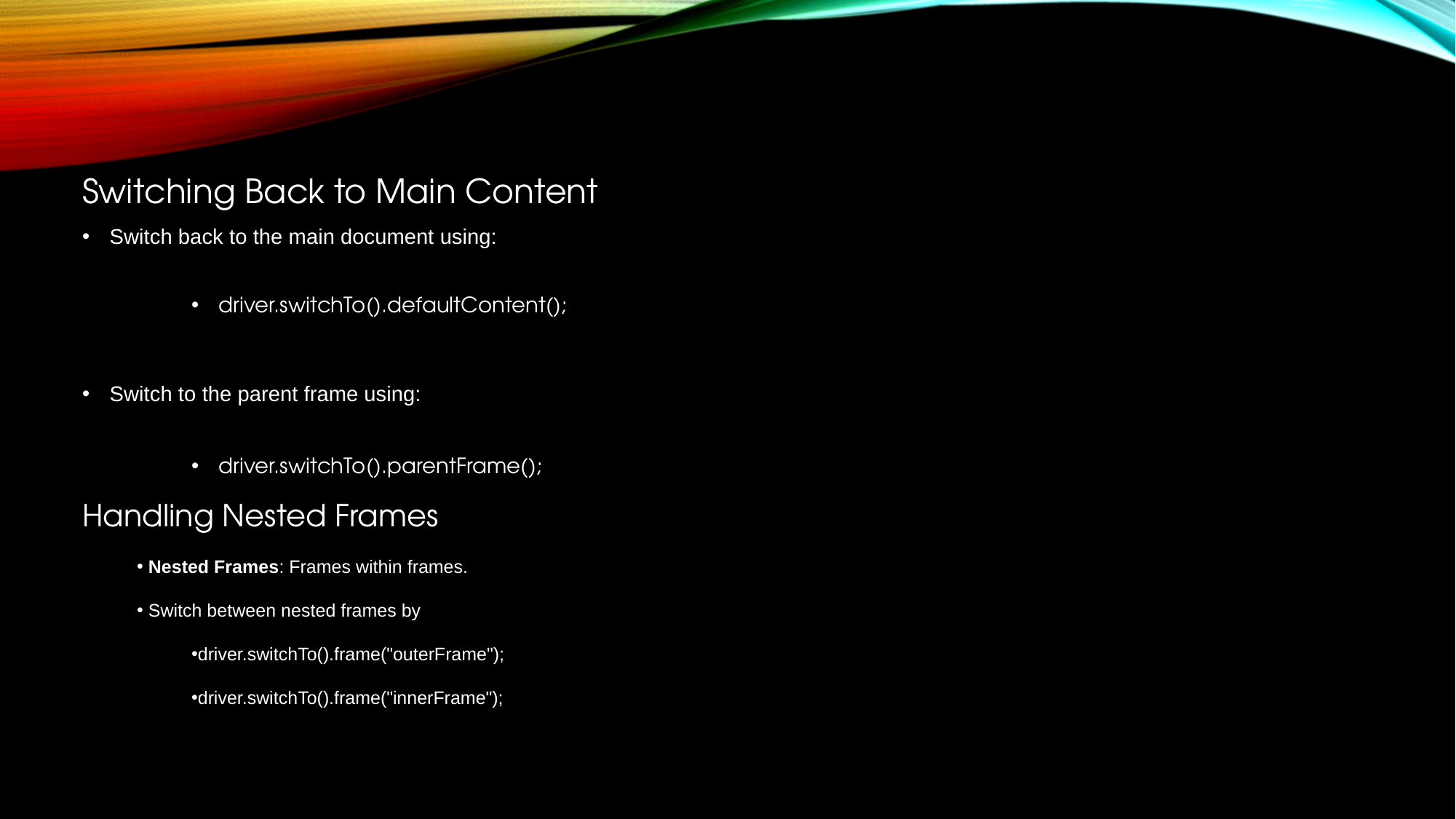

Switching Back to Main Content
Switch back to the main document using:

driver.switchTo().defaultContent();

Switch to the parent frame using:

driver.switchTo().parentFrame();

Handling Nested Frames
 Nested Frames: Frames within frames.
 Switch between nested frames by
driver.switchTo().frame("outerFrame");
driver.switchTo().frame("innerFrame");